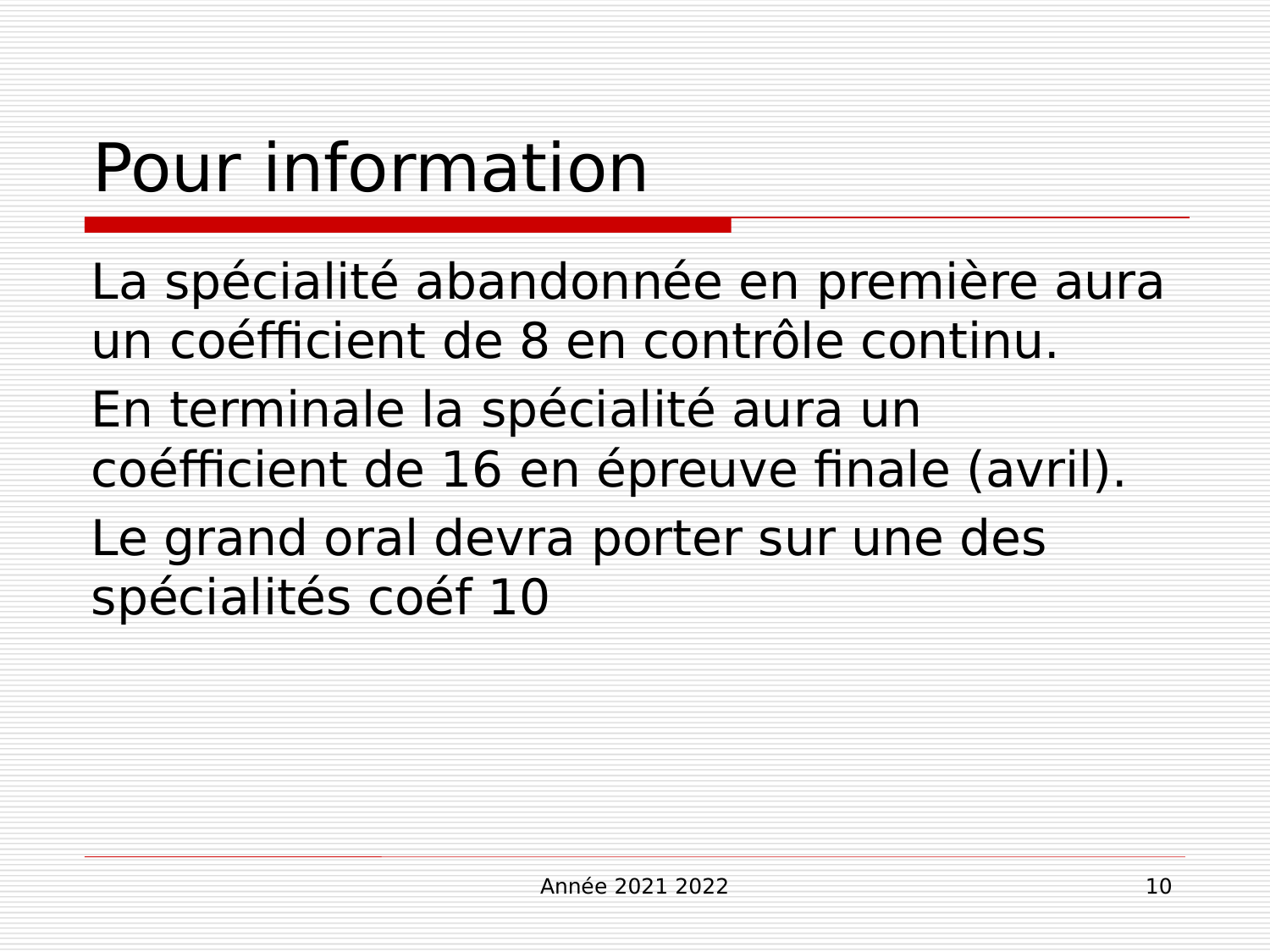

# Pour information
La spécialité abandonnée en première aura un coéfficient de 8 en contrôle continu.
En terminale la spécialité aura un coéfficient de 16 en épreuve finale (avril).
Le grand oral devra porter sur une des  spécialités coéf 10

Année 2021 2022
10